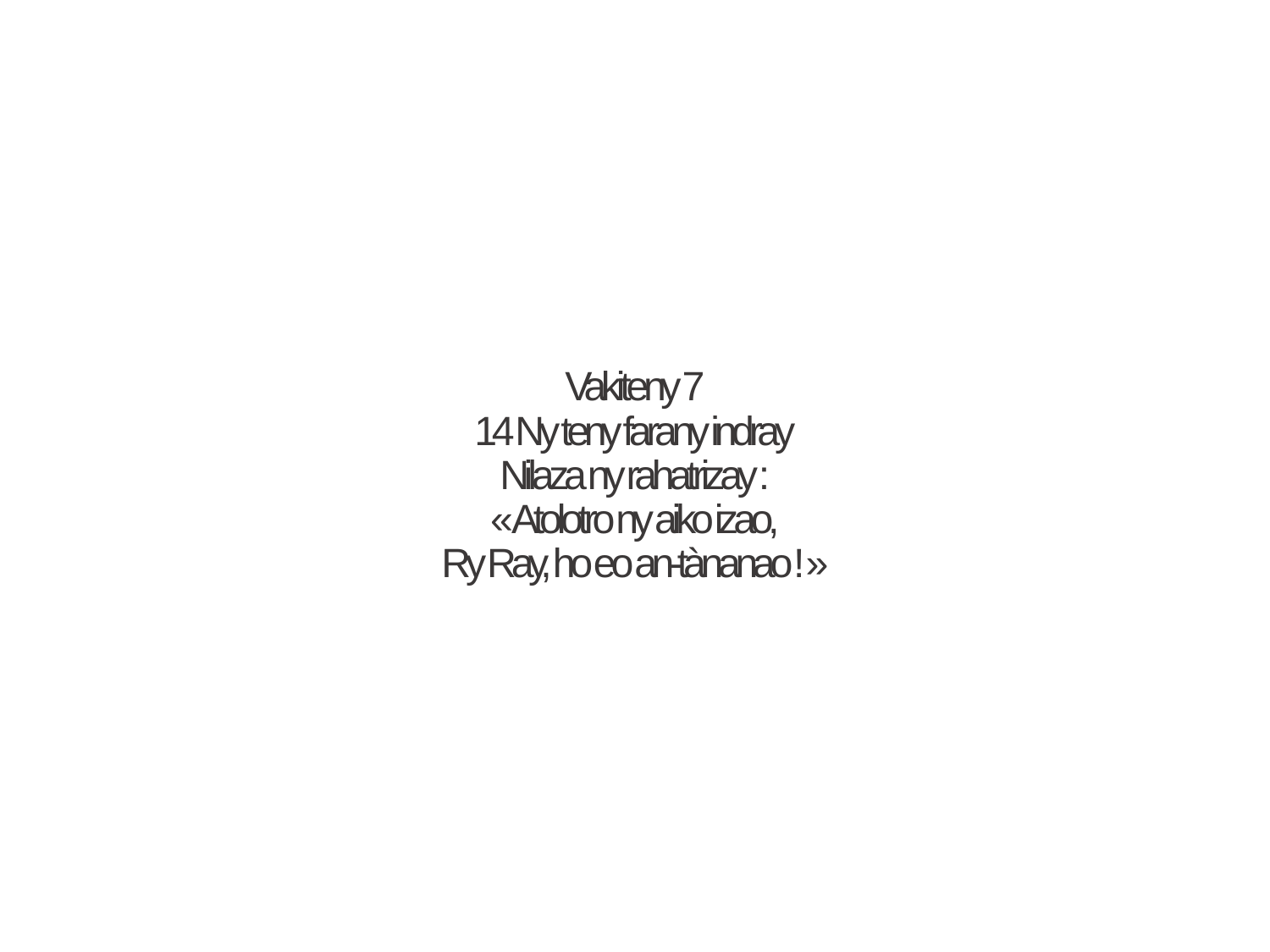

Vakiteny 7
14 Ny teny farany indray
Nilaza ny rahatrizay :
« Atolotro ny aiko izao,
Ry Ray, ho eo an-tànanao ! »